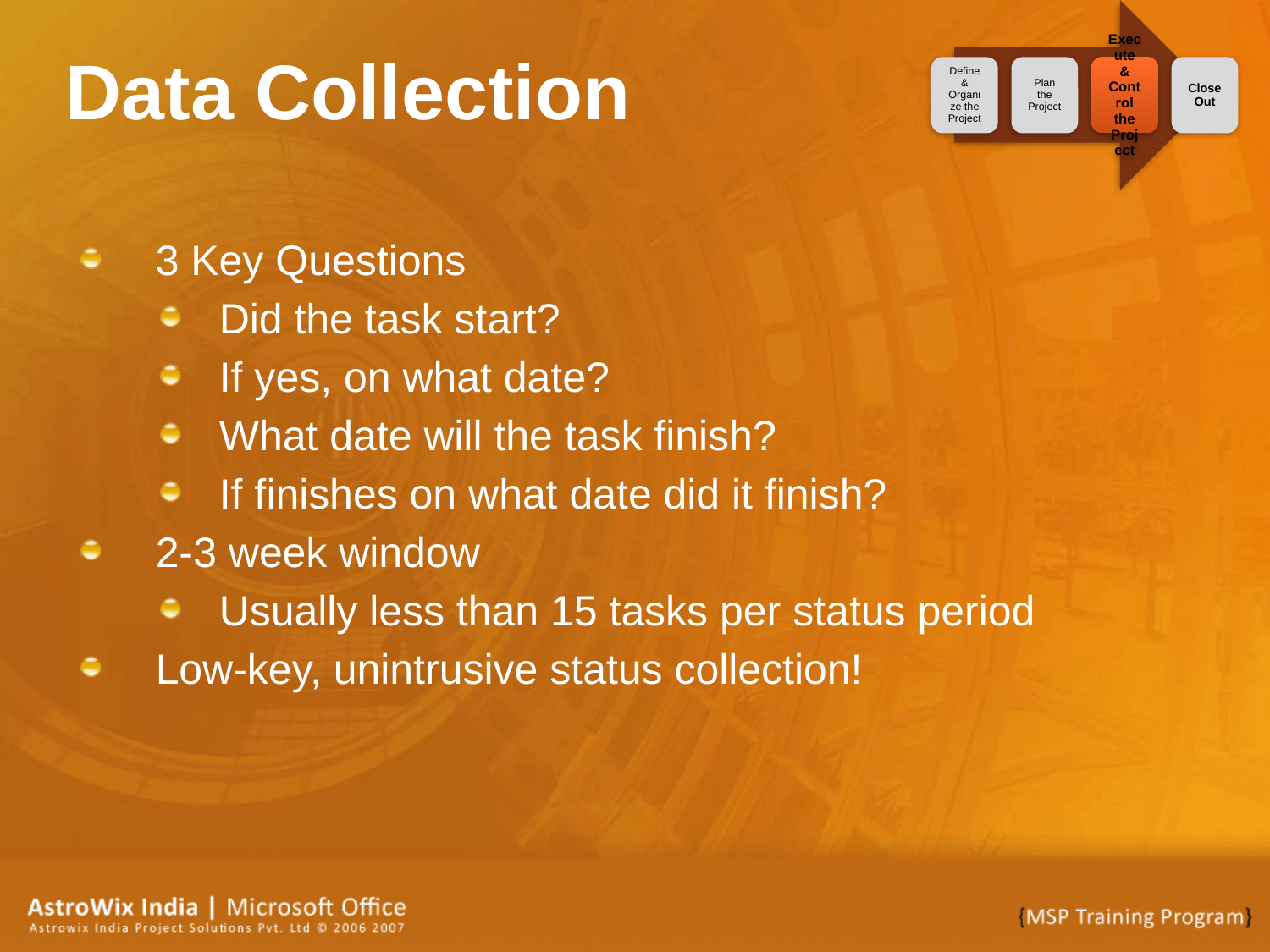

Define & Organize the Project
Plan the Project
Execute & Control the Project
Close Out
# Data Collection
3 Key Questions
Did the task start?
If yes, on what date?
What date will the task finish?
If finishes on what date did it finish?
2-3 week window
Usually less than 15 tasks per status period
Low-key, unintrusive status collection!